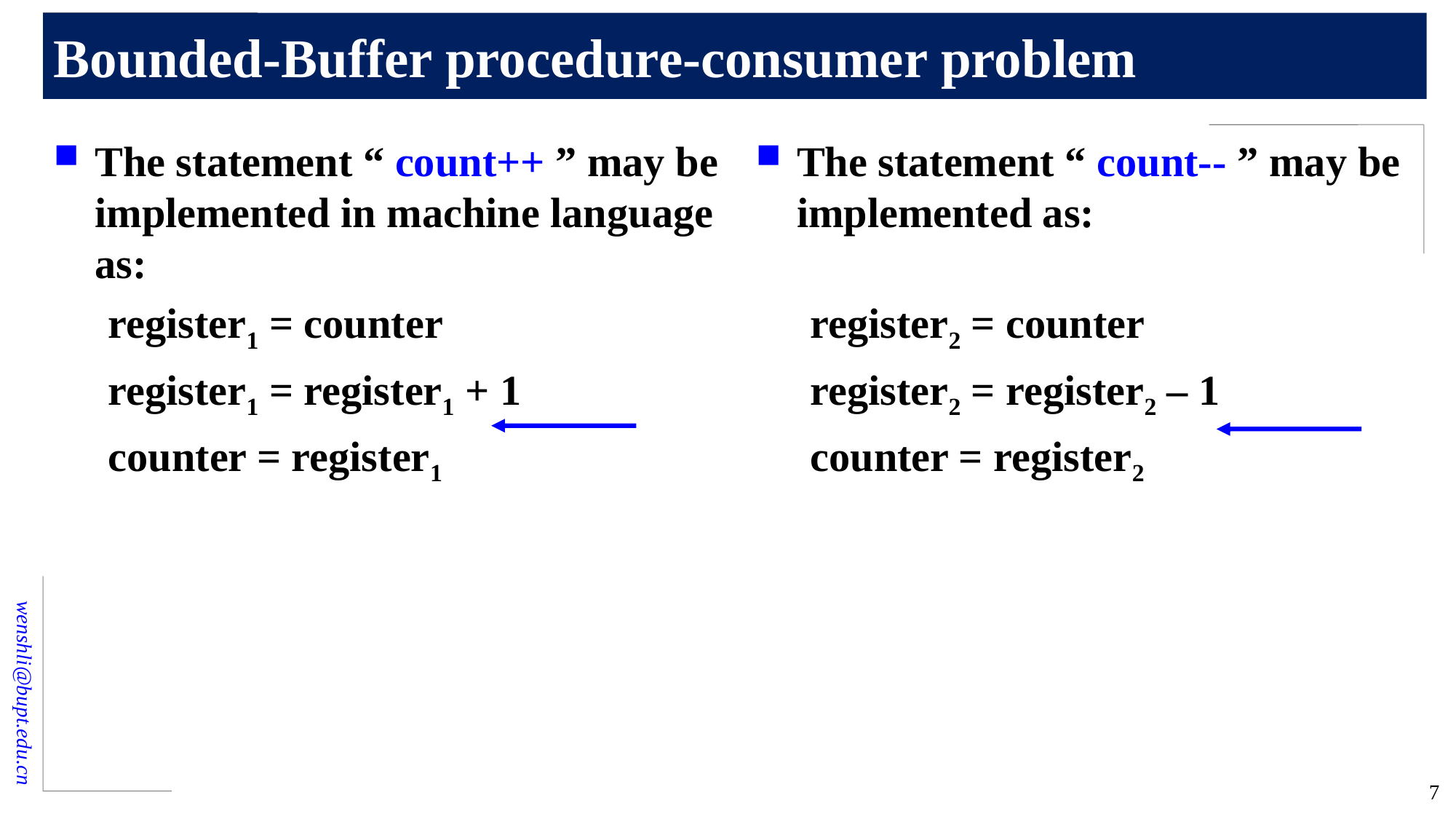

# Bounded-Buffer procedure-consumer problem
The statement “ count++ ” may be implemented in machine language as:
register1 = counter
register1 = register1 + 1
counter = register1

The statement “ count-- ” may be implemented as:
register2 = counter
register2 = register2 – 1
counter = register2

7